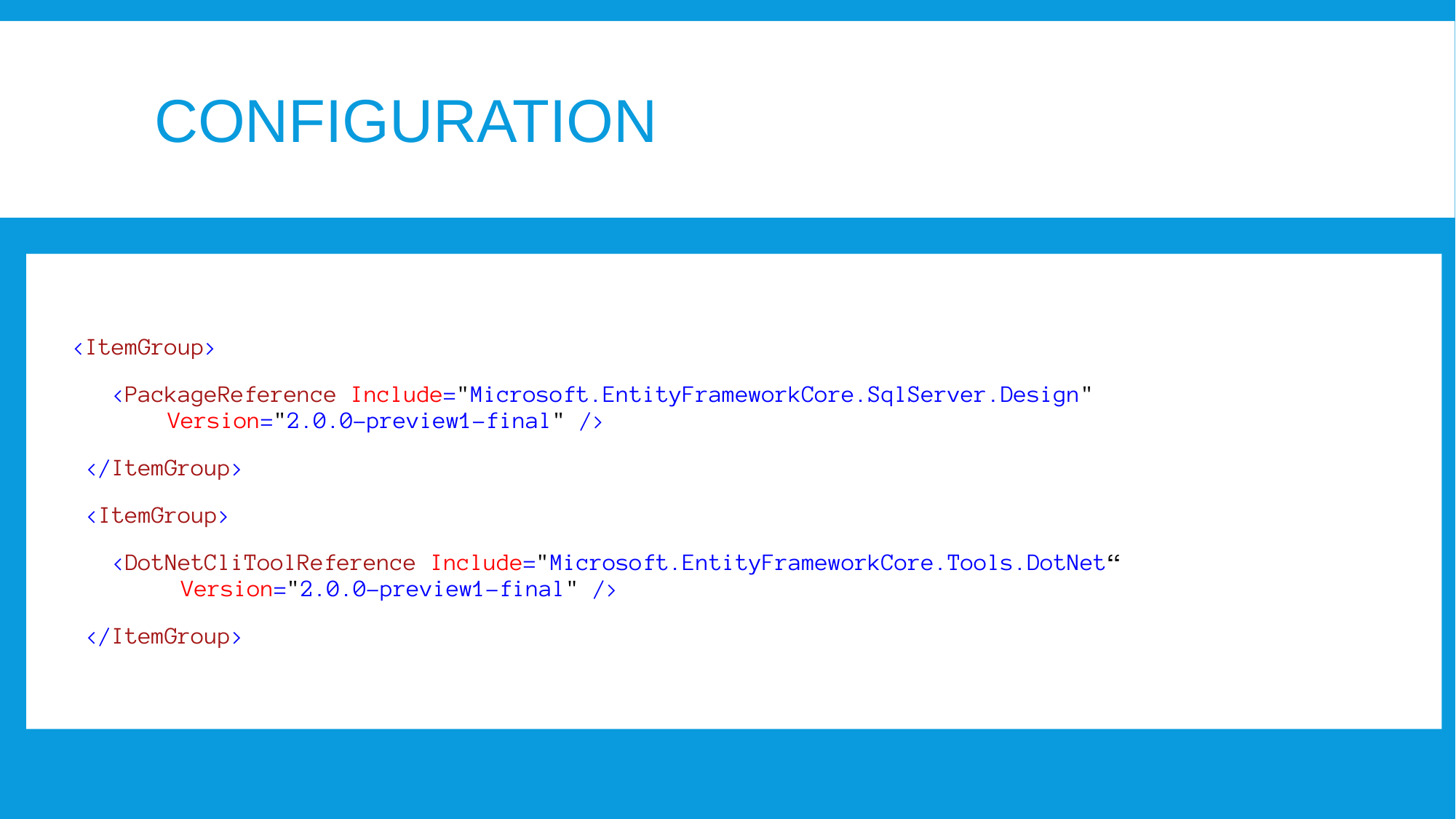

# Configuration
 <ItemGroup>
    <PackageReference Include="Microsoft.EntityFrameworkCore.SqlServer.Design"
	Version="2.0.0-preview1-final" />
  </ItemGroup>
  <ItemGroup>
    <DotNetCliToolReference Include="Microsoft.EntityFrameworkCore.Tools.DotNet“
	 Version="2.0.0-preview1-final" />
  </ItemGroup>